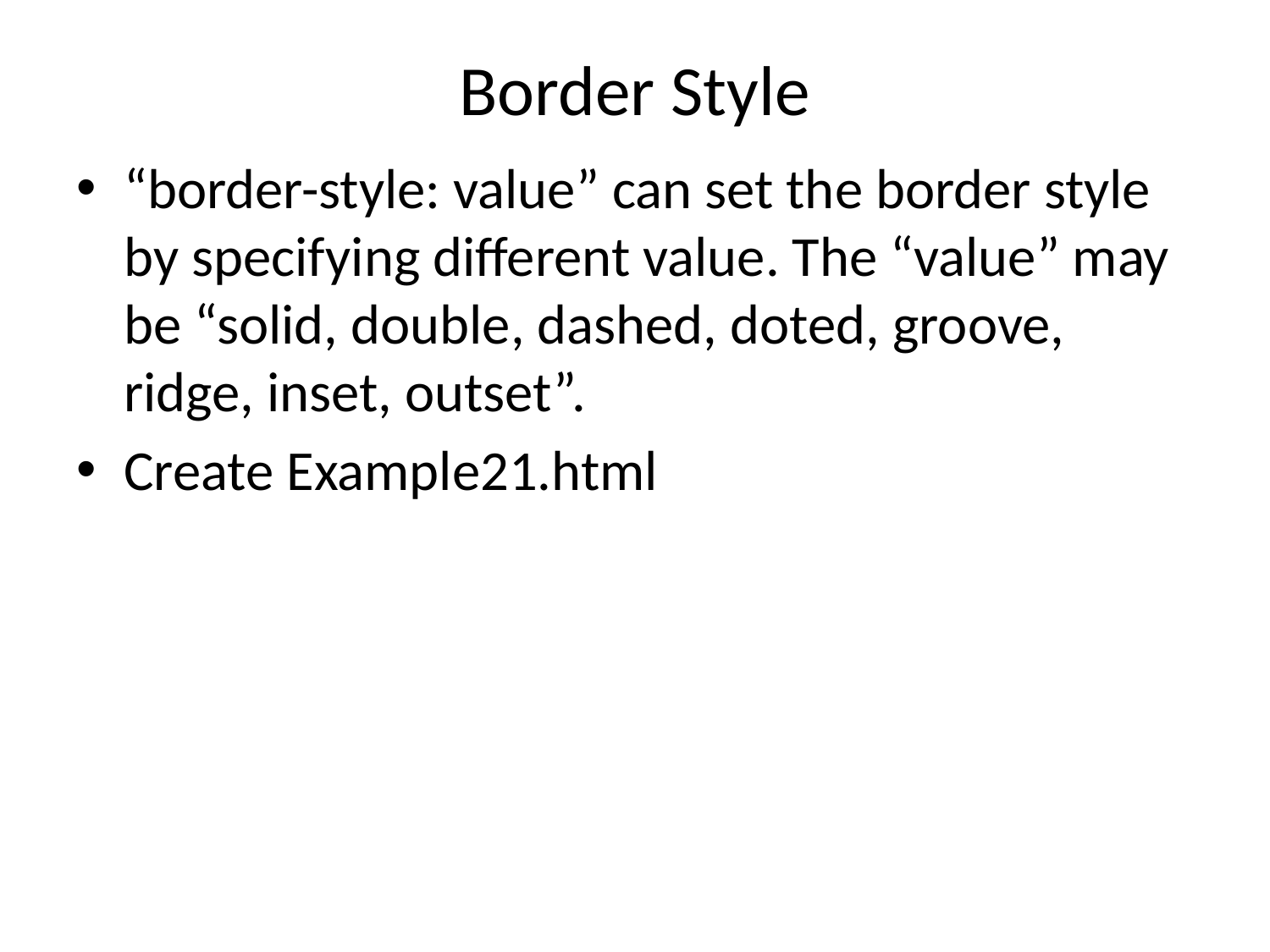

# Border Style
“border-style: value” can set the border style by specifying different value. The “value” may be “solid, double, dashed, doted, groove, ridge, inset, outset”.
Create Example21.html